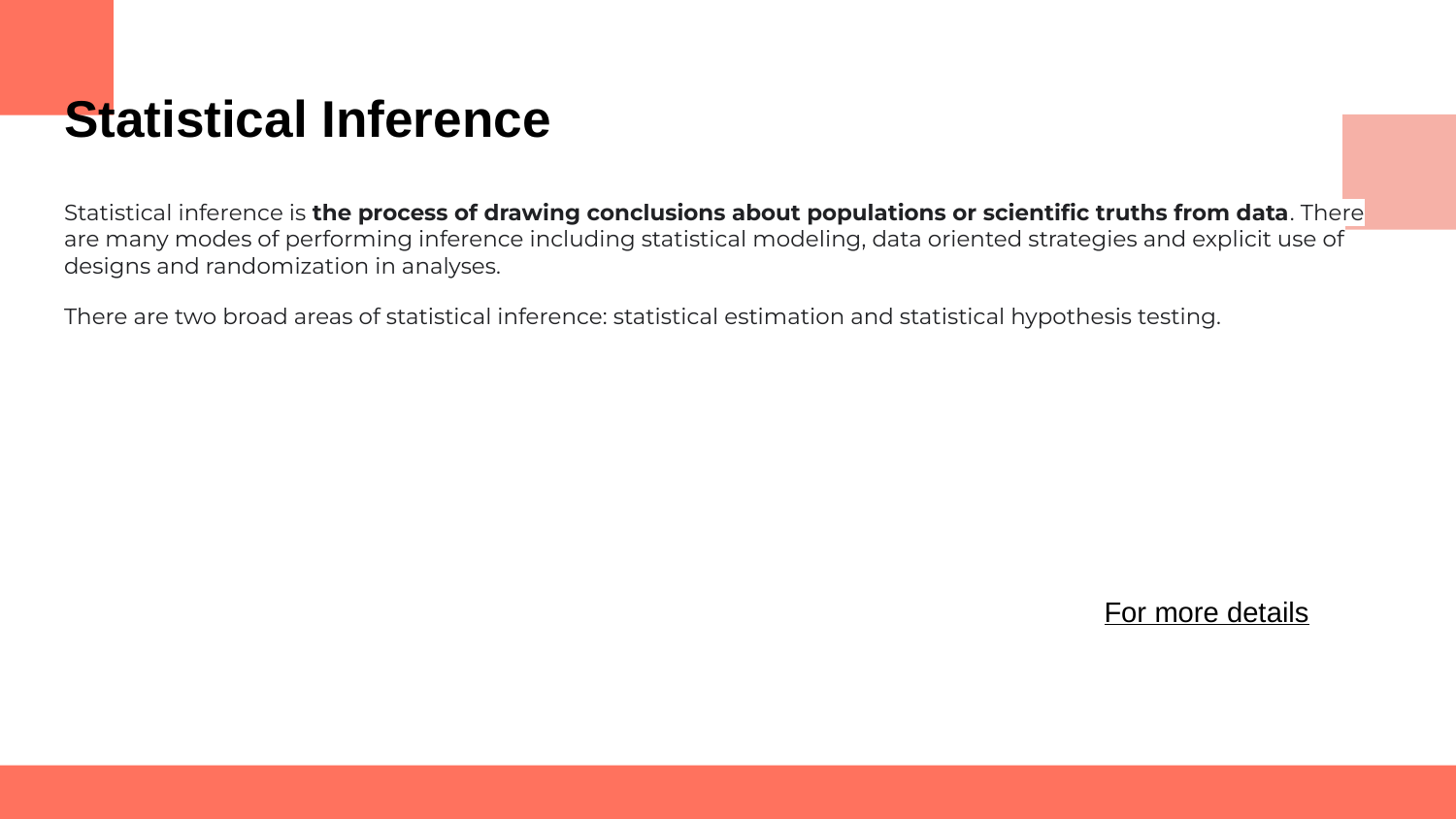

# Statistical Inference
Statistical inference is the process of drawing conclusions about populations or scientific truths from data. There are many modes of performing inference including statistical modeling, data oriented strategies and explicit use of designs and randomization in analyses.
There are two broad areas of statistical inference: statistical estimation and statistical hypothesis testing.

For more details